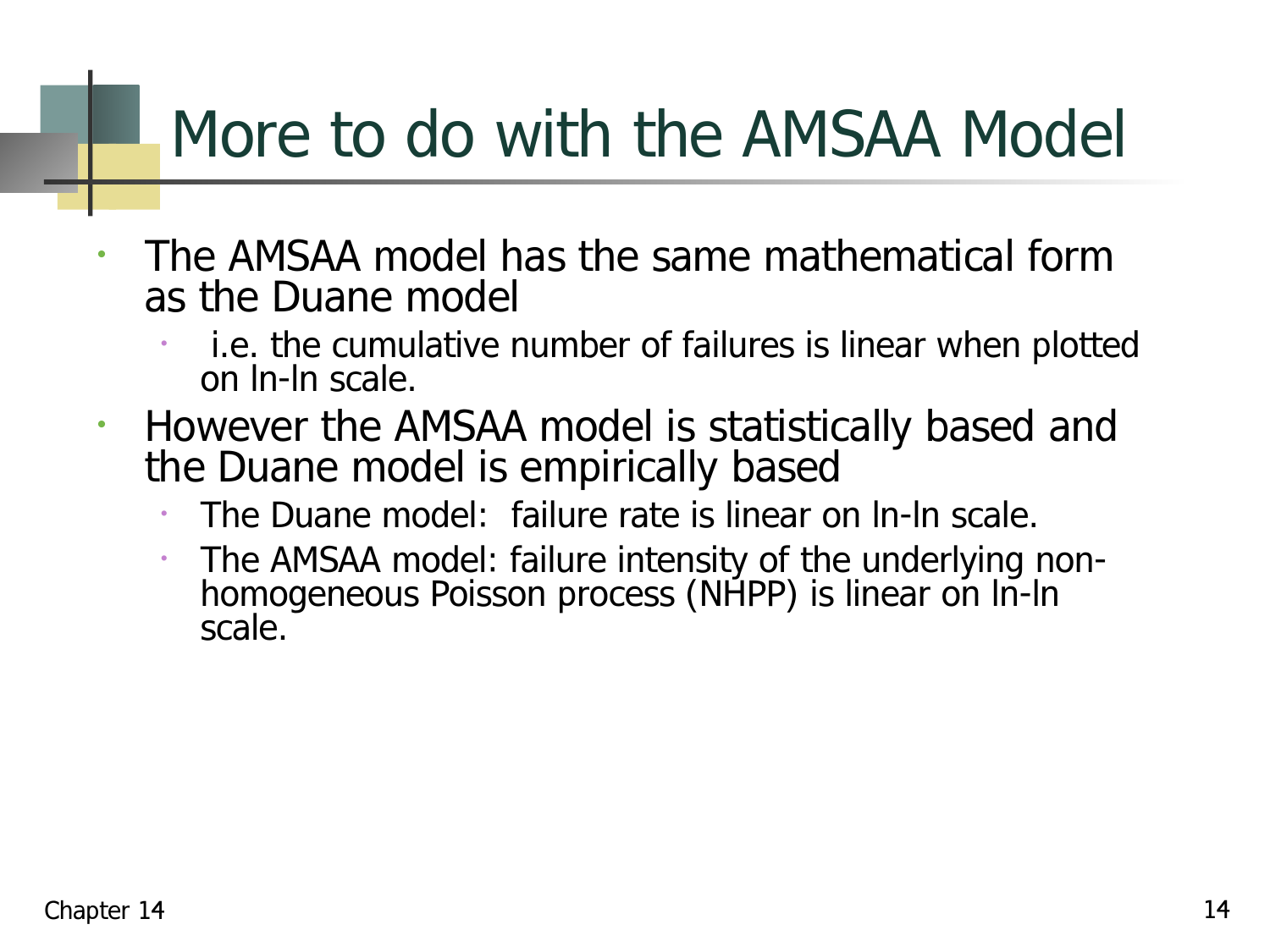

# More to do with the AMSAA Model
The AMSAA model has the same mathematical form as the Duane model
 i.e. the cumulative number of failures is linear when plotted on ln-ln scale.
However the AMSAA model is statistically based and the Duane model is empirically based
The Duane model:  failure rate is linear on ln-ln scale.
The AMSAA model: failure intensity of the underlying non-homogeneous Poisson process (NHPP) is linear on ln-ln scale.
14
Chapter 14